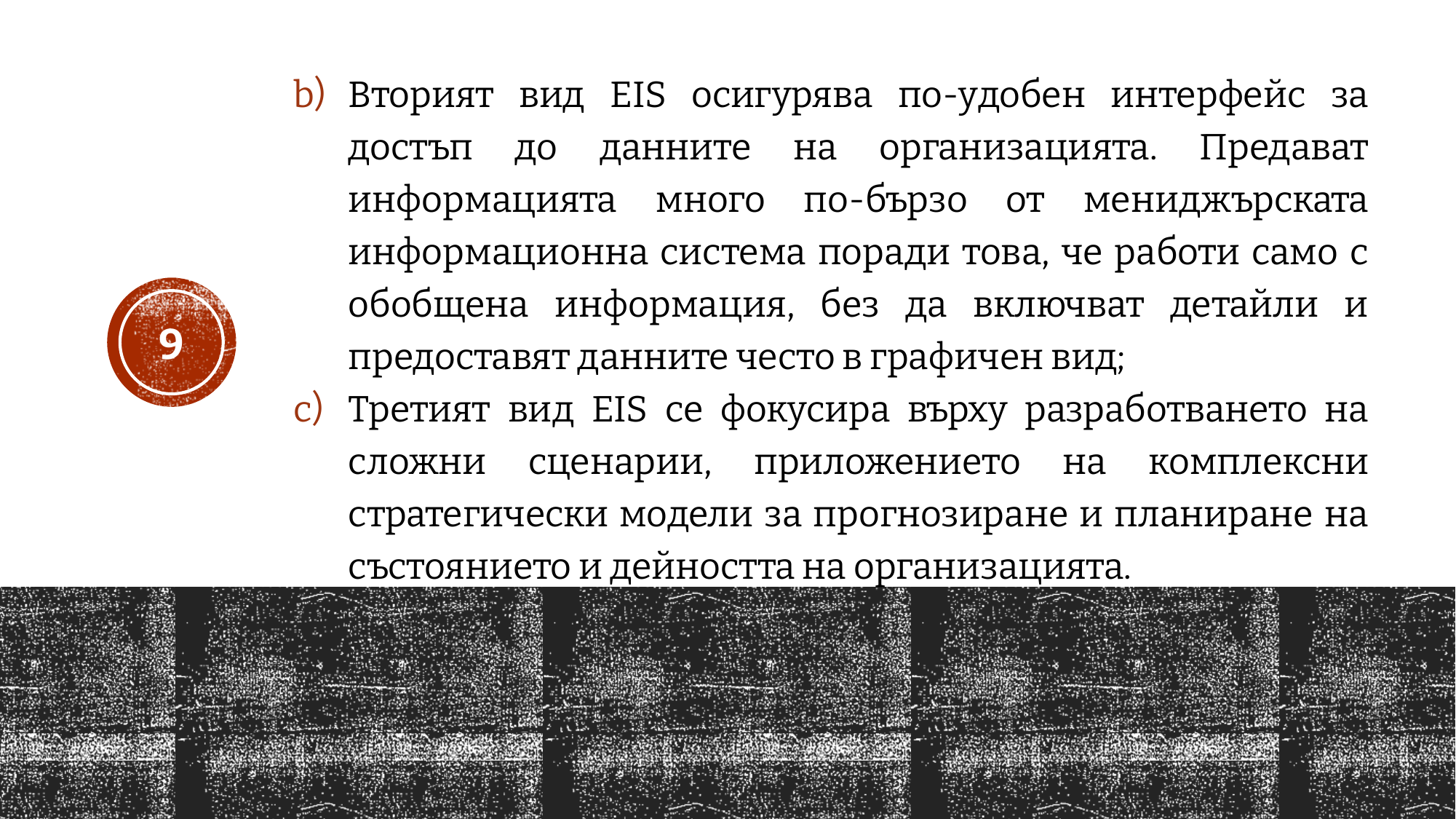

Вторият вид EIS осигурява по-удобен интерфейс за достъп до данните на организацията. Предават информацията много по-бързо от мениджърската информационна система поради това, че работи само с обобщена информация, без да включват детайли и предоставят данните често в графичен вид;
Третият вид EIS се фокусира върху разработването на сложни сценарии, приложението на комплексни стратегически модели за прогнозиране и планиране на състоянието и дейността на организацията.

9